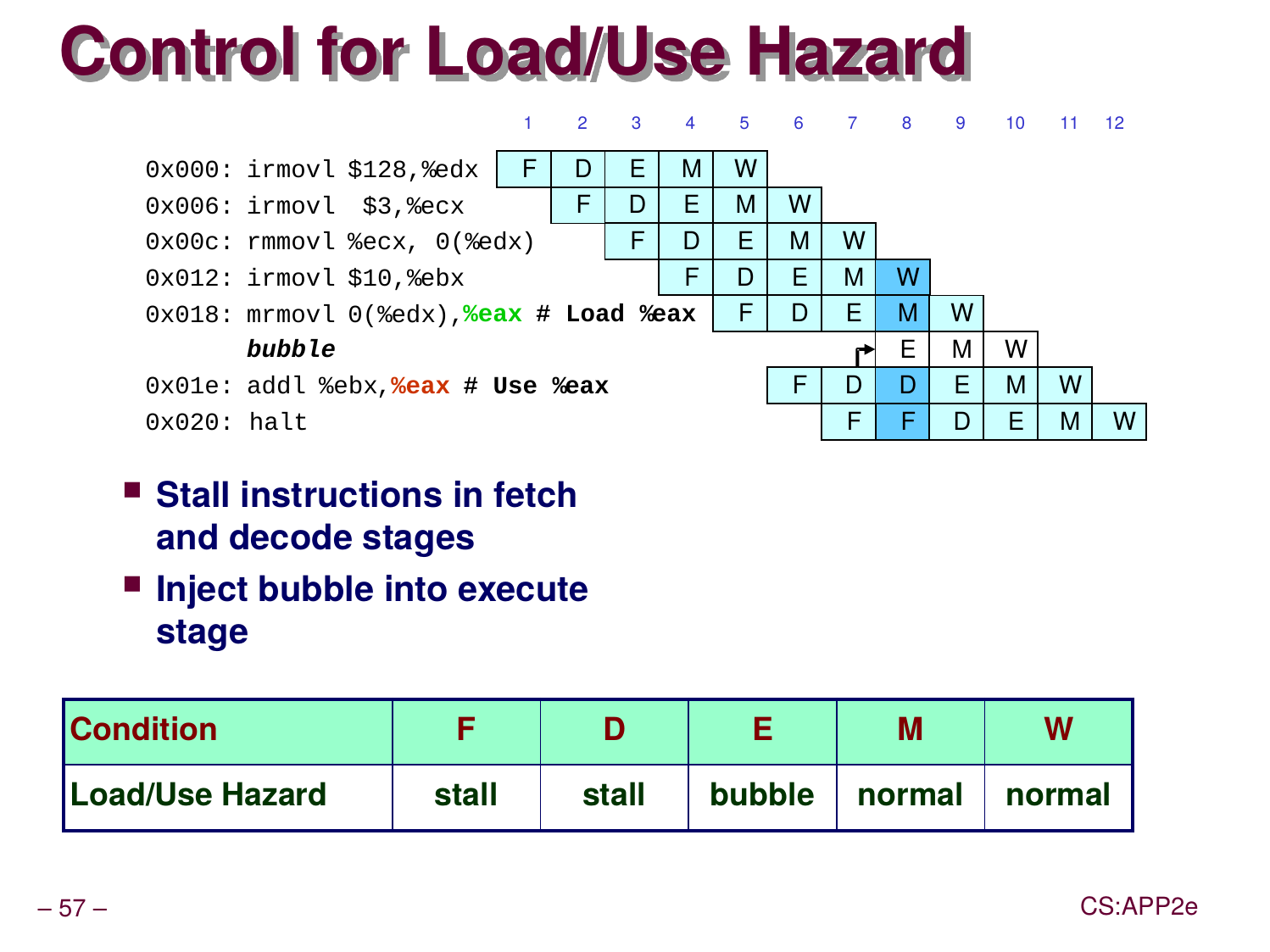

# Control for Load/Use Hazard

1
2
3
4
5
6
7
8
9
10
11
12

F
F
D
D
E
E
M
M
W
W
0x000:
irmovl
$128,%
edx

F
F
D
D
E
E
M
M
W
W
0x006:
irmovl
$3,%
ecx

F
F
D
D
E
E
M
M
W
W
0x00c:
rmmovl
%
ecx
, 0(%
edx
)

F
F
D
D
E
E
M
M
W
W
0x012:
irmovl
$10,%
ebx

%
eax
# Load %
eax
F
F
F
D
D
D
E
E
E
M
M
M
W
W
W
0x018:
mrmovl
0(%
edx
),

bubble
E
M
W

%
eax
# Use %
eax
F
D
D
E
M
W
0x01e:
addl
%
ebx
,

F
F
D
E
M
W
0x020: halt
Stall instructions in fetch and decode stages
Inject bubble into execute stage

| Condition | F | D | E | M | W |
| --- | --- | --- | --- | --- | --- |
| Load/Use Hazard | stall | stall | bubble | normal | normal |